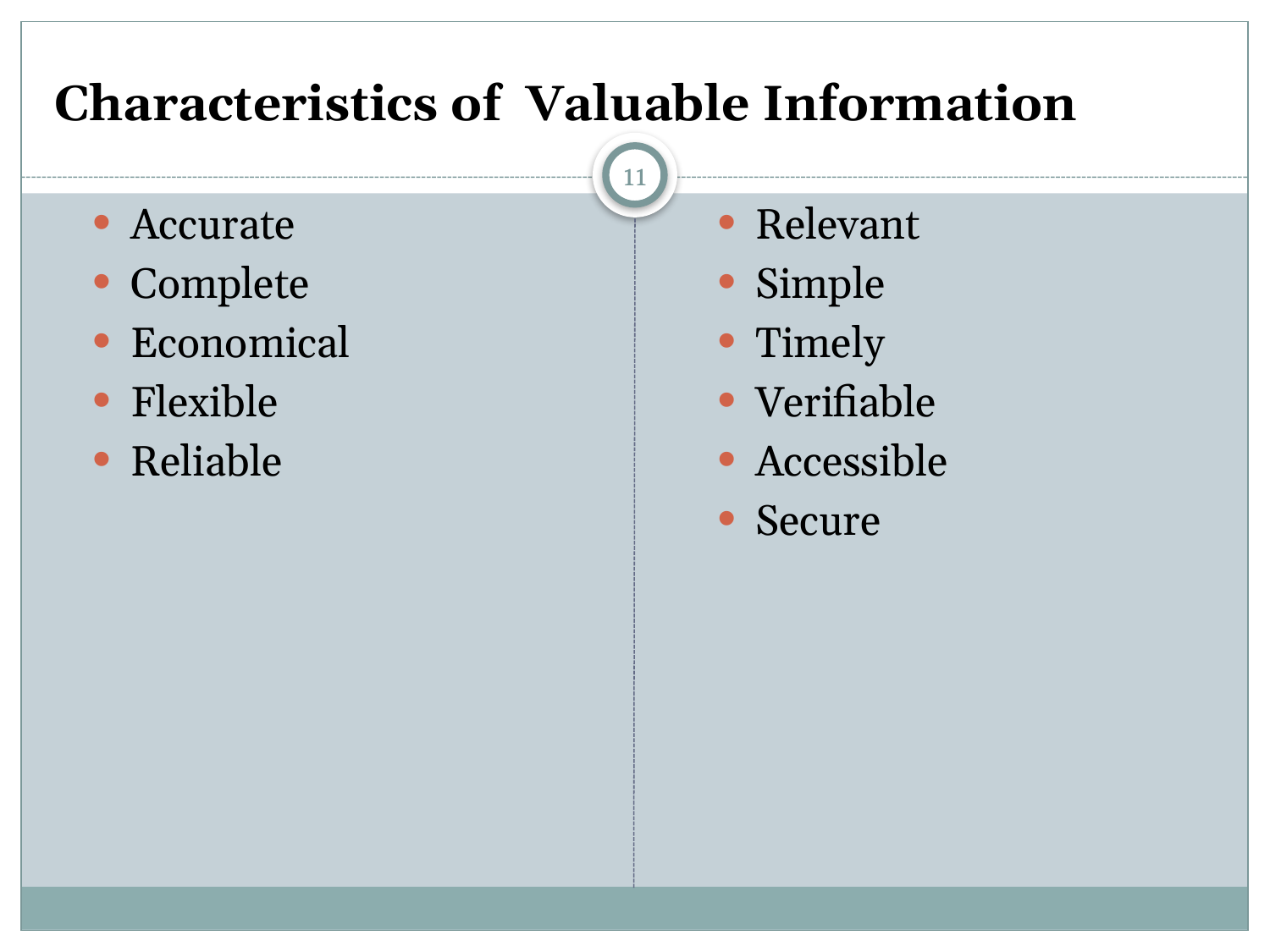

# Characteristics of  Valuable Information
11
Accurate
Complete
Economical
Flexible
Reliable
Relevant
Simple
Timely
Verifiable
Accessible
Secure